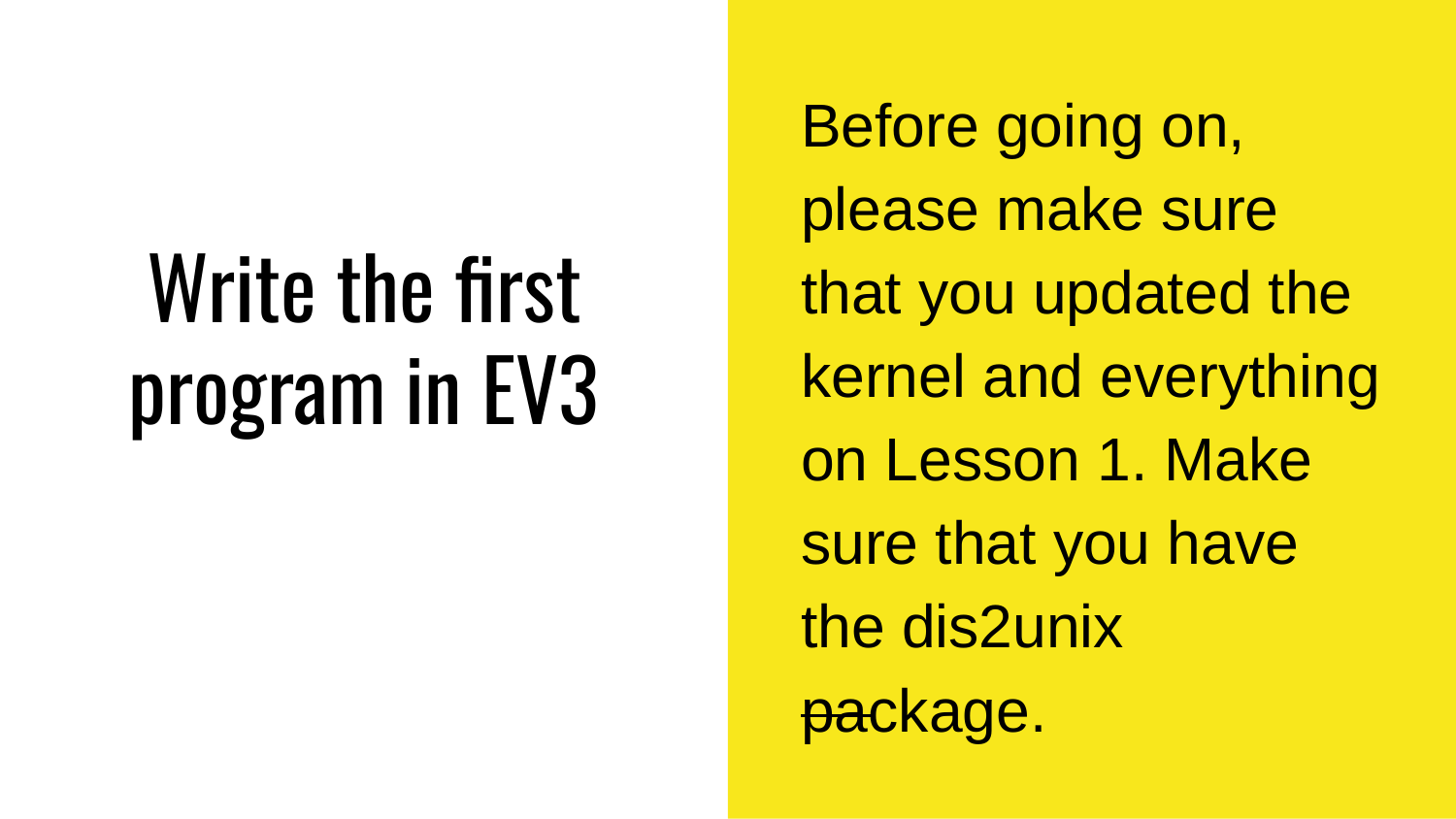

Before going on, please make sure that you updated the kernel and everything on Lesson 1. Make sure that you have the dis2unix package.
# Write the first program in EV3